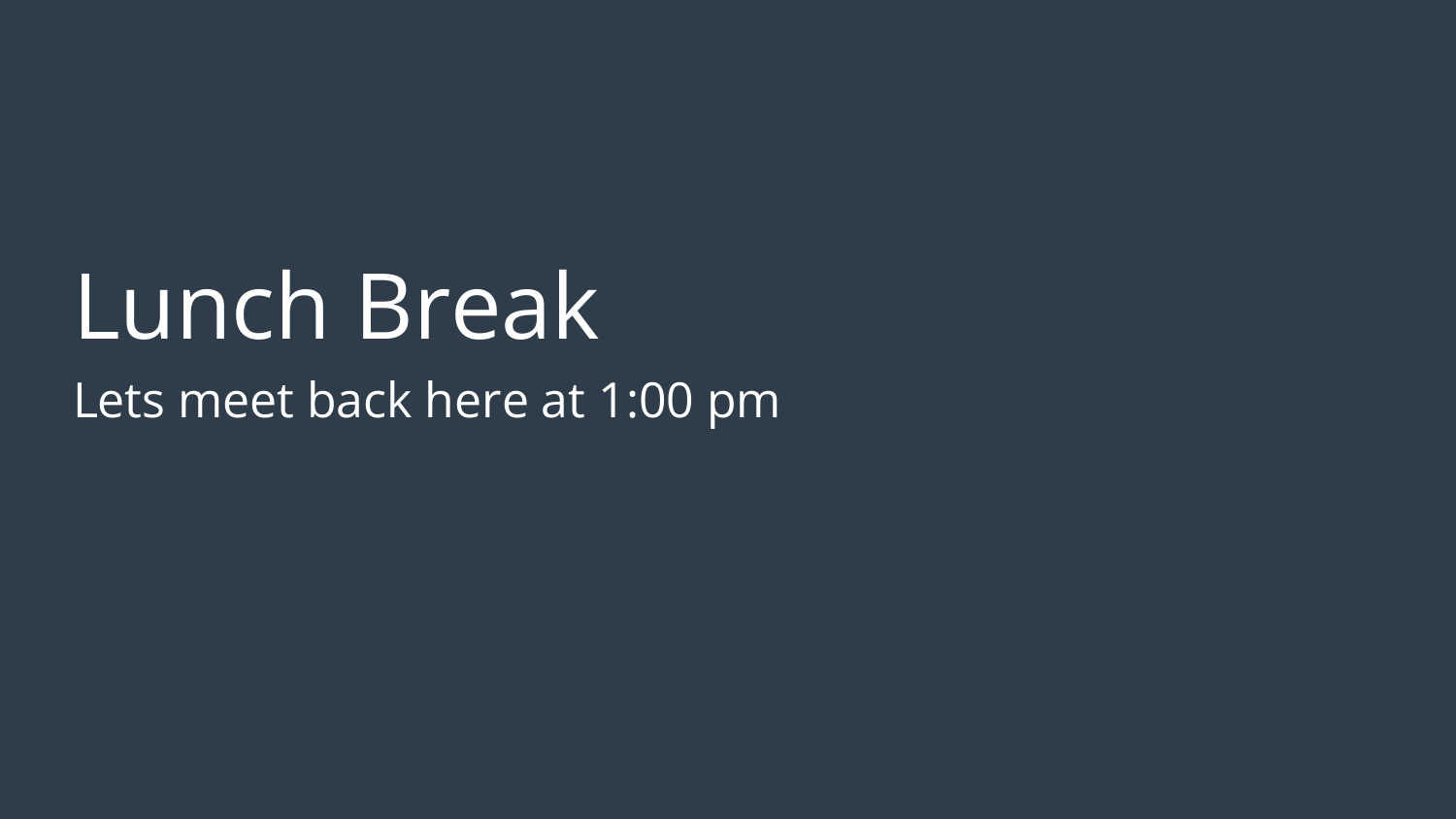

# Lunch Break
Lets meet back here at 1:00 pm